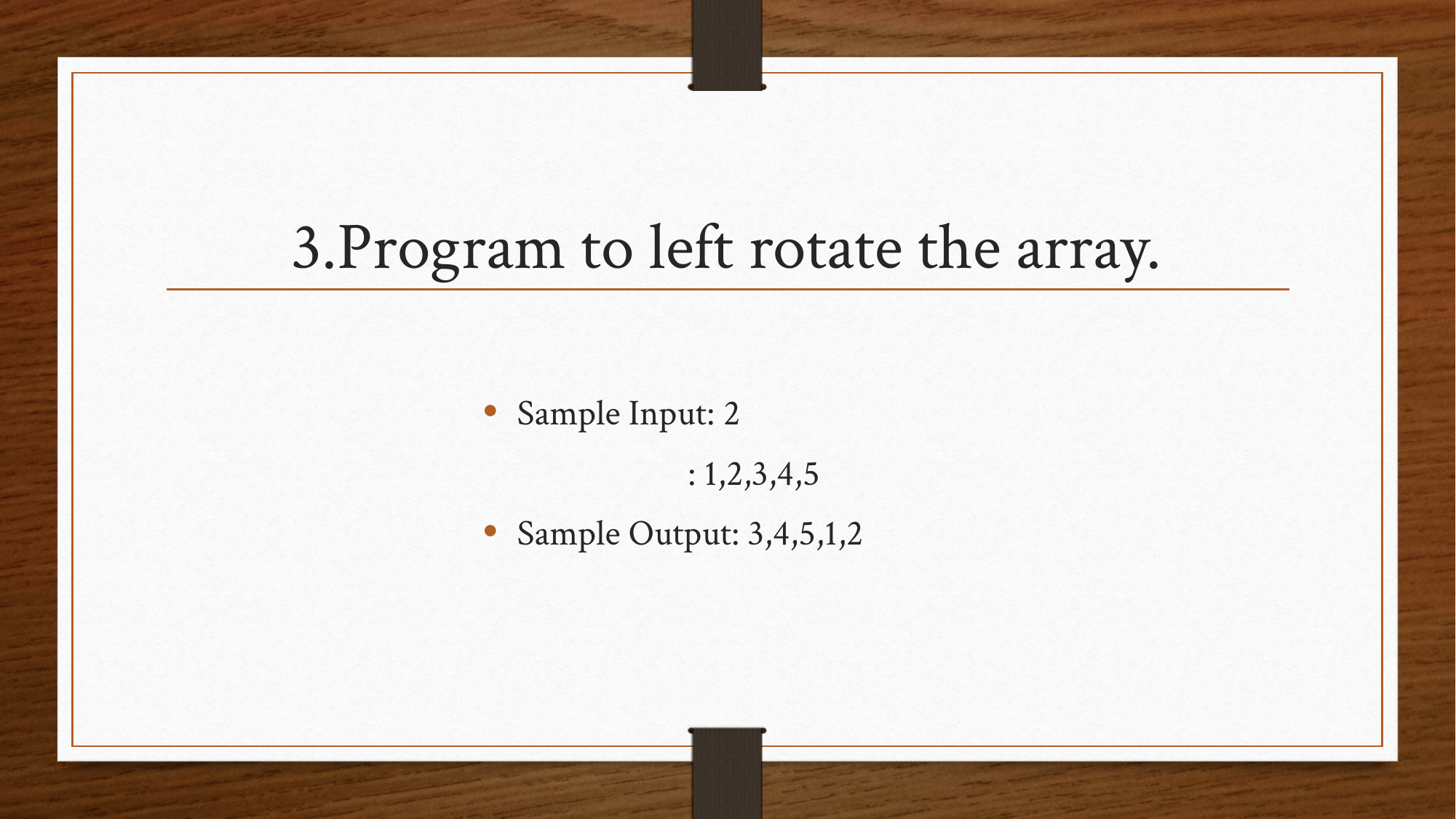

# 3.Program to left rotate the array.
Sample Input: 2
                         : 1,2,3,4,5
Sample Output: 3,4,5,1,2